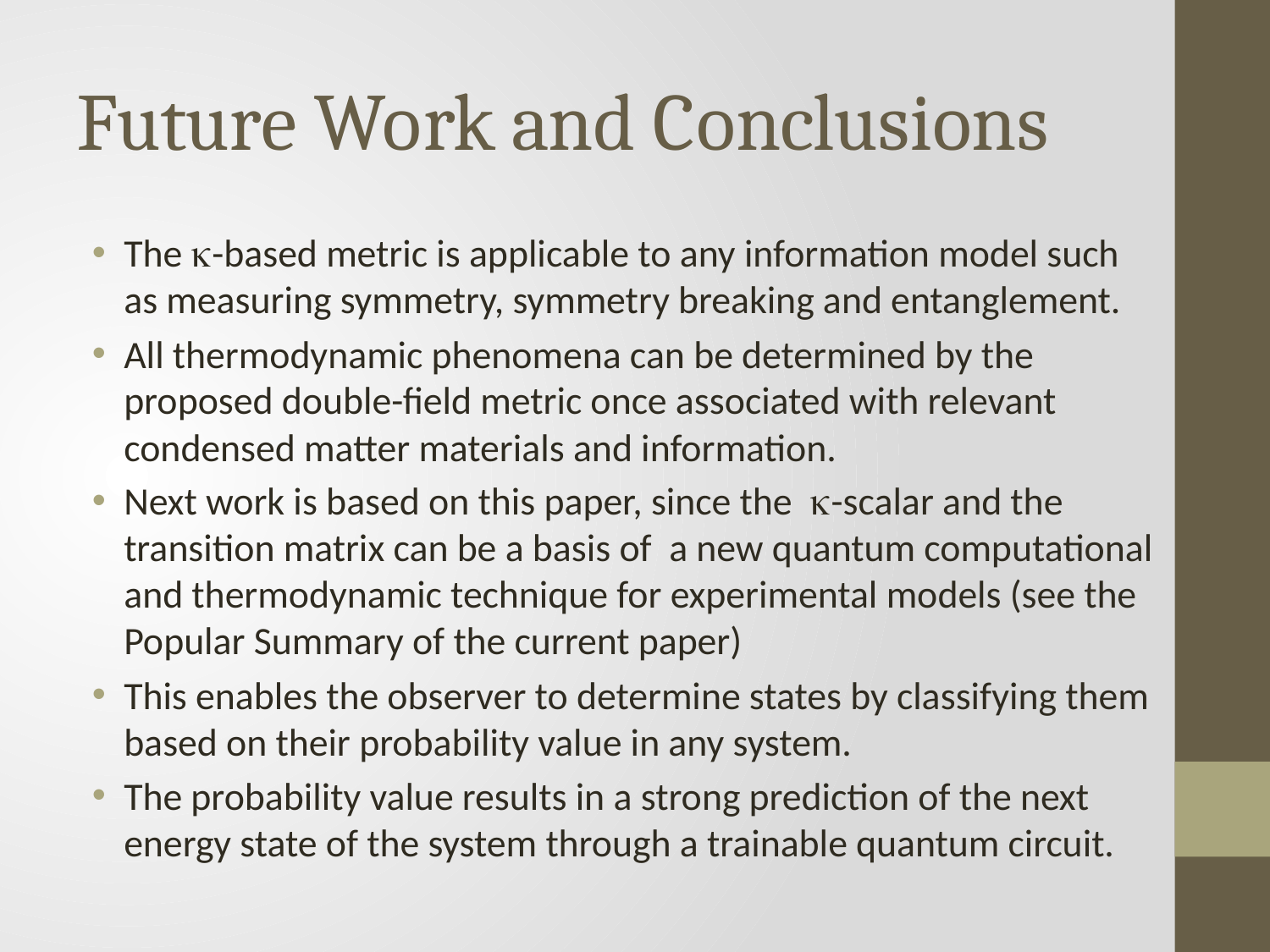

# Future Work and Conclusions
The κ-based metric is applicable to any information model such as measuring symmetry, symmetry breaking and entanglement.
All thermodynamic phenomena can be determined by the proposed double-field metric once associated with relevant condensed matter materials and information.
Next work is based on this paper, since the  κ-scalar and the transition matrix can be a basis of  a new quantum computational and thermodynamic technique for experimental models (see the Popular Summary of the current paper)
This enables the observer to determine states by classifying them based on their probability value in any system.
The probability value results in a strong prediction of the next energy state of the system through a trainable quantum circuit.